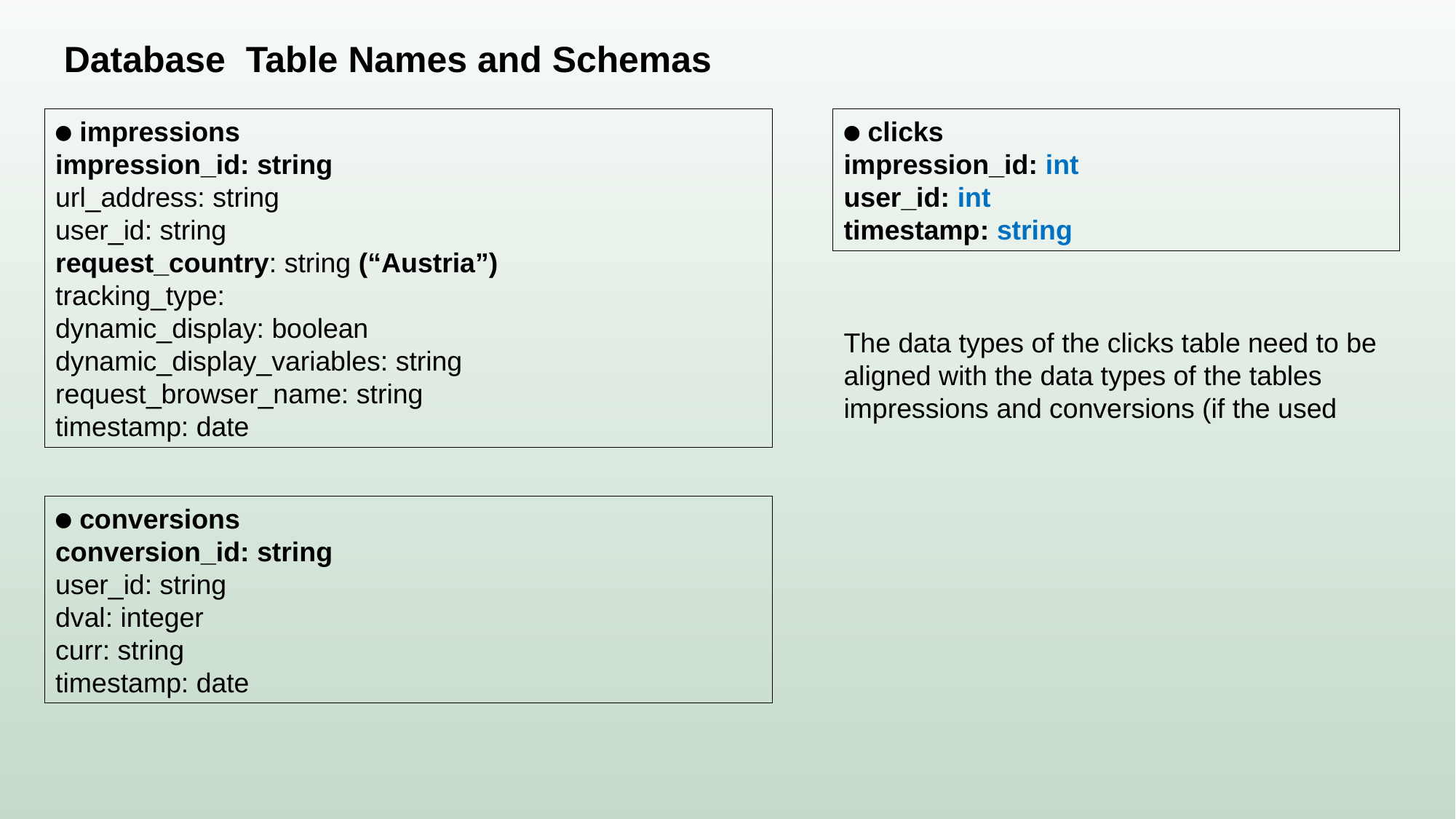

Database  Table Names and Schemas
⚫ impressions
impression_id: string
url_address: string
user_id: string
request_country: string (“Austria”)
tracking_type:
dynamic_display: boolean
dynamic_display_variables: string request_browser_name: string
timestamp: date
⚫ clicks
impression_id: int
user_id: int
timestamp: string
The data types of the clicks table need to be aligned with the data types of the tables impressions and conversions (if the used
⚫ conversions
conversion_id: string
user_id: string
dval: integer
curr: string
timestamp: date